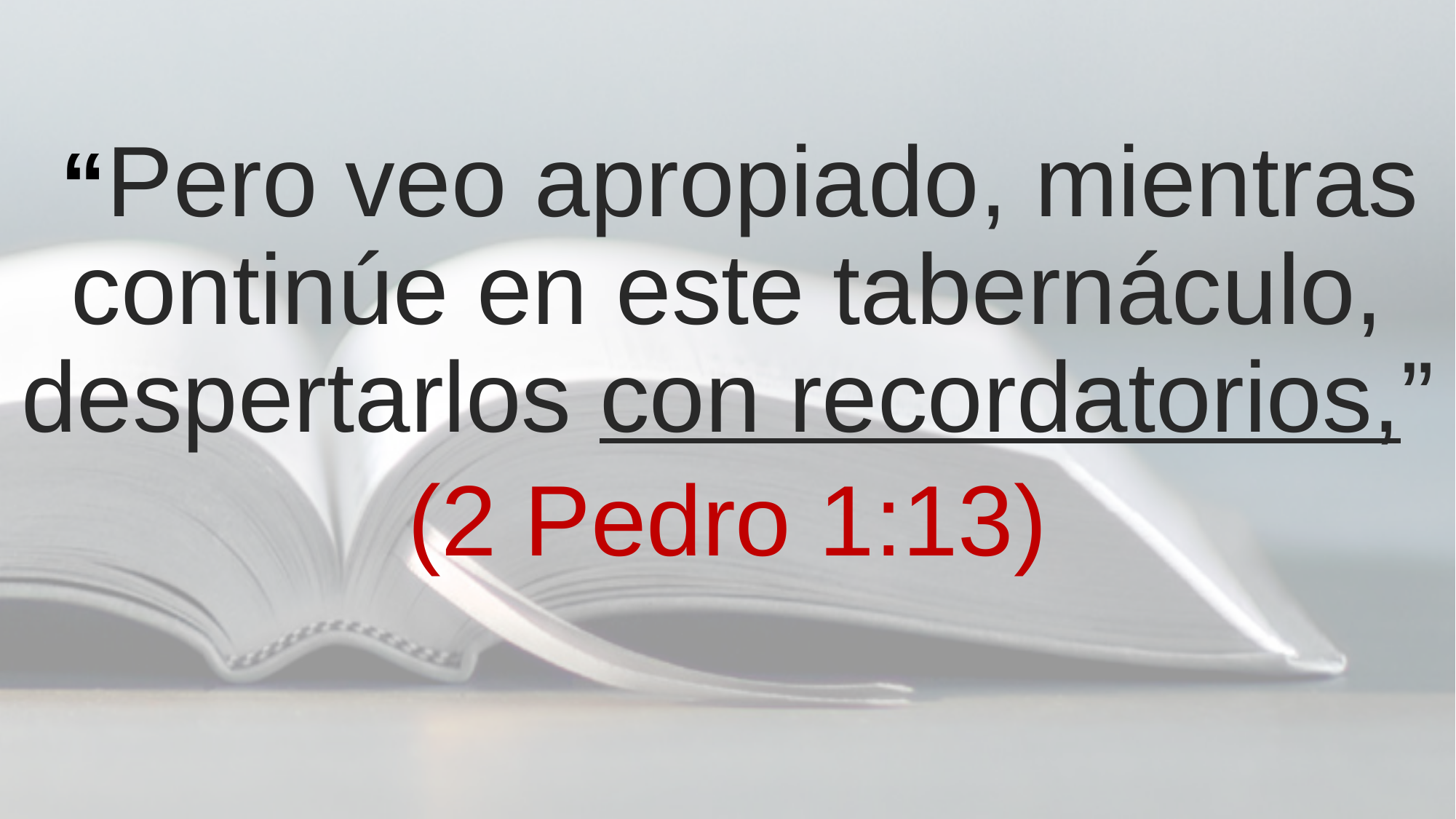

“Pero veo apropiado, mientras continúe en este tabernáculo, despertarlos con recordatorios,”
(2 Pedro 1:13)